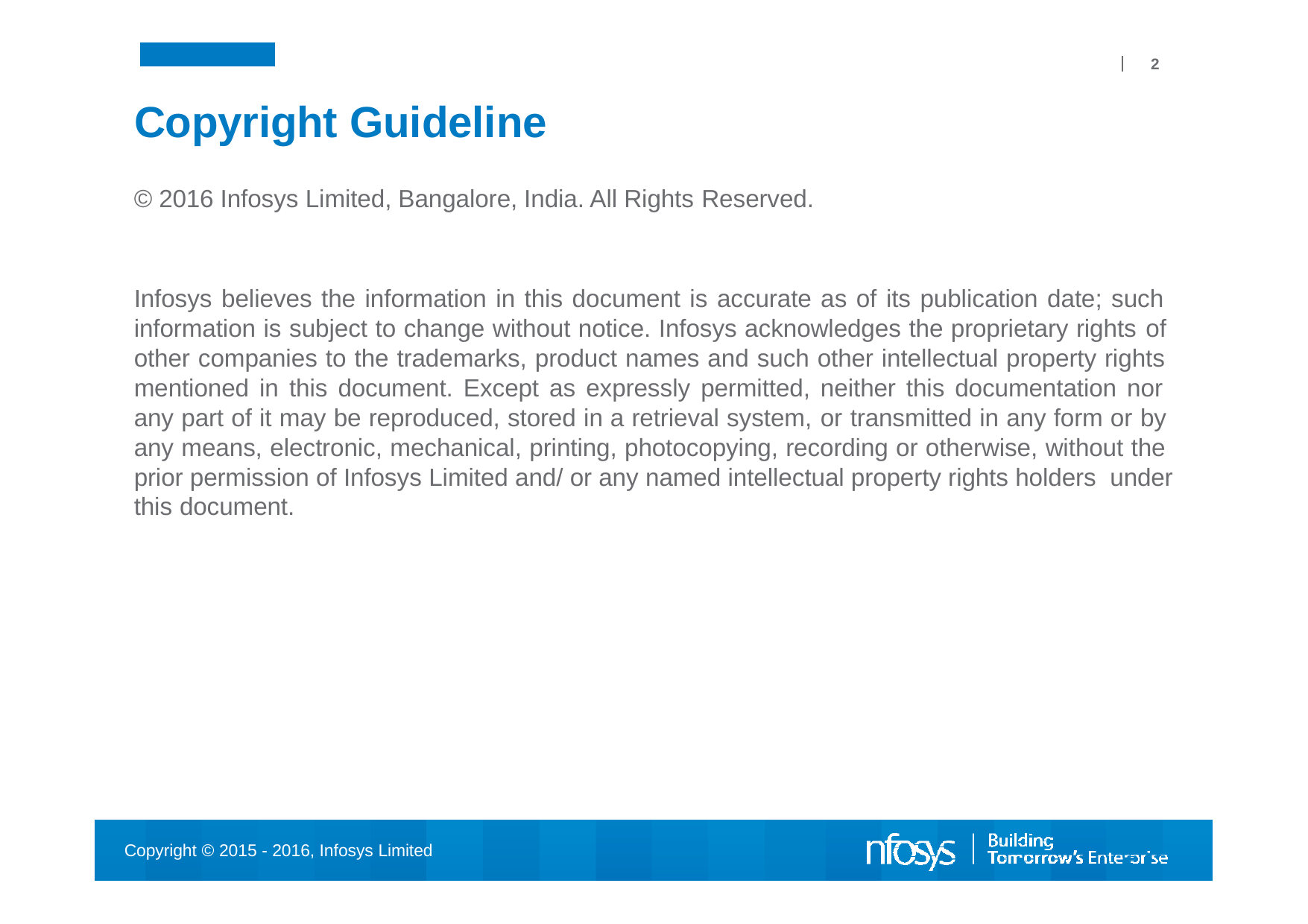

2
# Copyright Guideline
© 2016 Infosys Limited, Bangalore, India. All Rights Reserved.

Infosys believes the information in this document is accurate as of its publication date; such  information is subject to change without notice. Infosys acknowledges the proprietary rights of  other companies to the trademarks, product names and such other intellectual property rights  mentioned in this document. Except as expressly permitted, neither this documentation nor  any part of it may be reproduced, stored in a retrieval system, or transmitted in any form or by  any means, electronic, mechanical, printing, photocopying, recording or otherwise, without the  prior permission of Infosys Limited and/ or any named intellectual property rights holders  under this document.

Copyright © 2015 - 2016, Infosys Limited